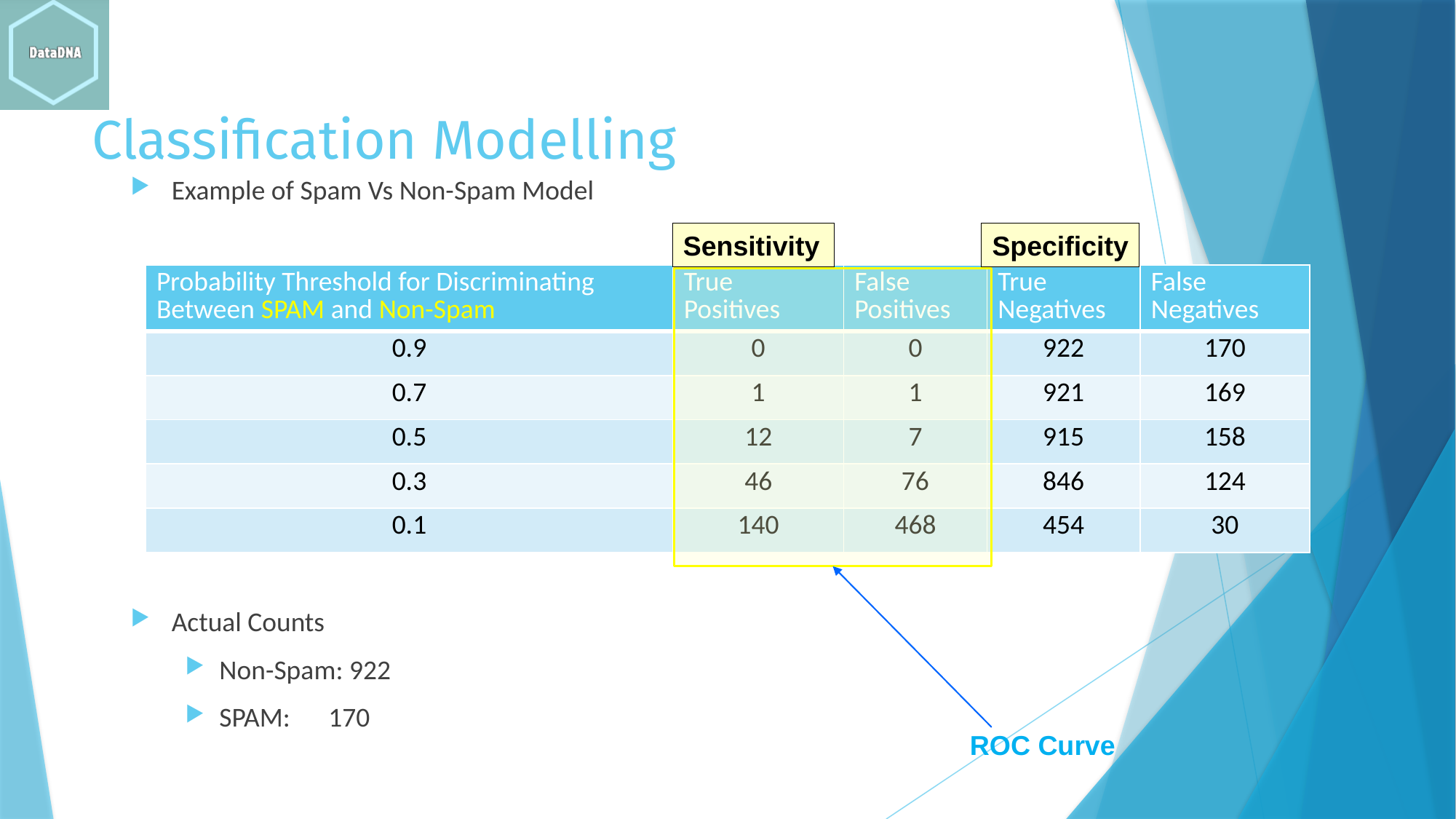

# Classification Modelling
Example of Spam Vs Non-Spam Model

Actual Counts
Non-Spam: 922
SPAM:	170
Sensitivity
Specificity
| Probability Threshold for Discriminating Between SPAM and Non-Spam | True Positives | False Positives | True Negatives | False Negatives |
| --- | --- | --- | --- | --- |
| 0.9 | 0 | 0 | 922 | 170 |
| 0.7 | 1 | 1 | 921 | 169 |
| 0.5 | 12 | 7 | 915 | 158 |
| 0.3 | 46 | 76 | 846 | 124 |
| 0.1 | 140 | 468 | 454 | 30 |

ROC Curve